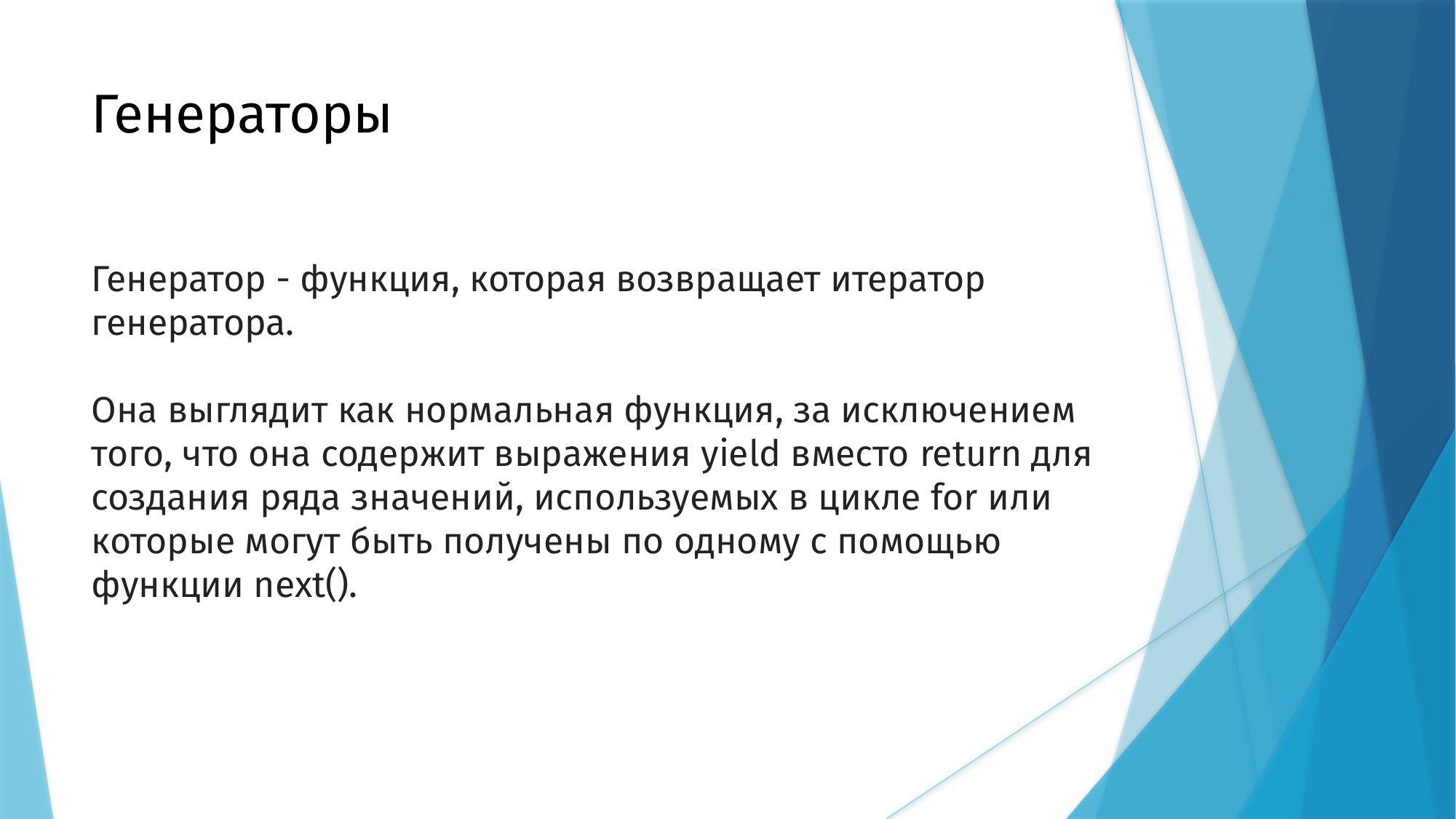

Генераторы
Генератор - функция, которая возвращает итератор генератора.

Она выглядит как нормальная функция, за исключением того, что она содержит выражения yield вместо return для создания ряда значений, используемых в цикле for или которые могут быть получены по одному с помощью функции next().